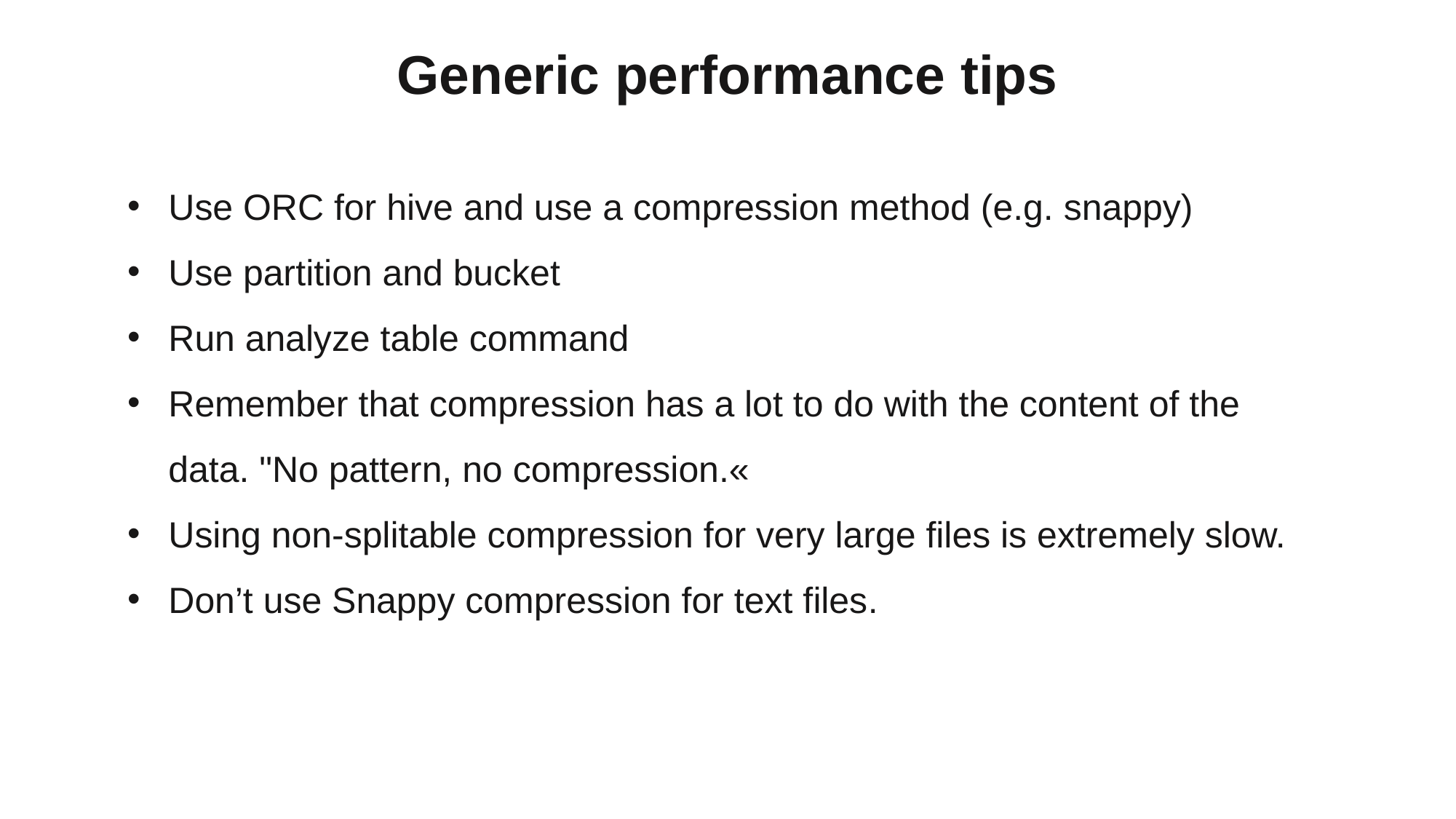

# Generic performance tips
Use ORC for hive and use a compression method (e.g. snappy)
Use partition and bucket
Run analyze table command
Remember that compression has a lot to do with the content of the data. "No pattern, no compression.«
Using non-splitable compression for very large files is extremely slow.
Don’t use Snappy compression for text files.